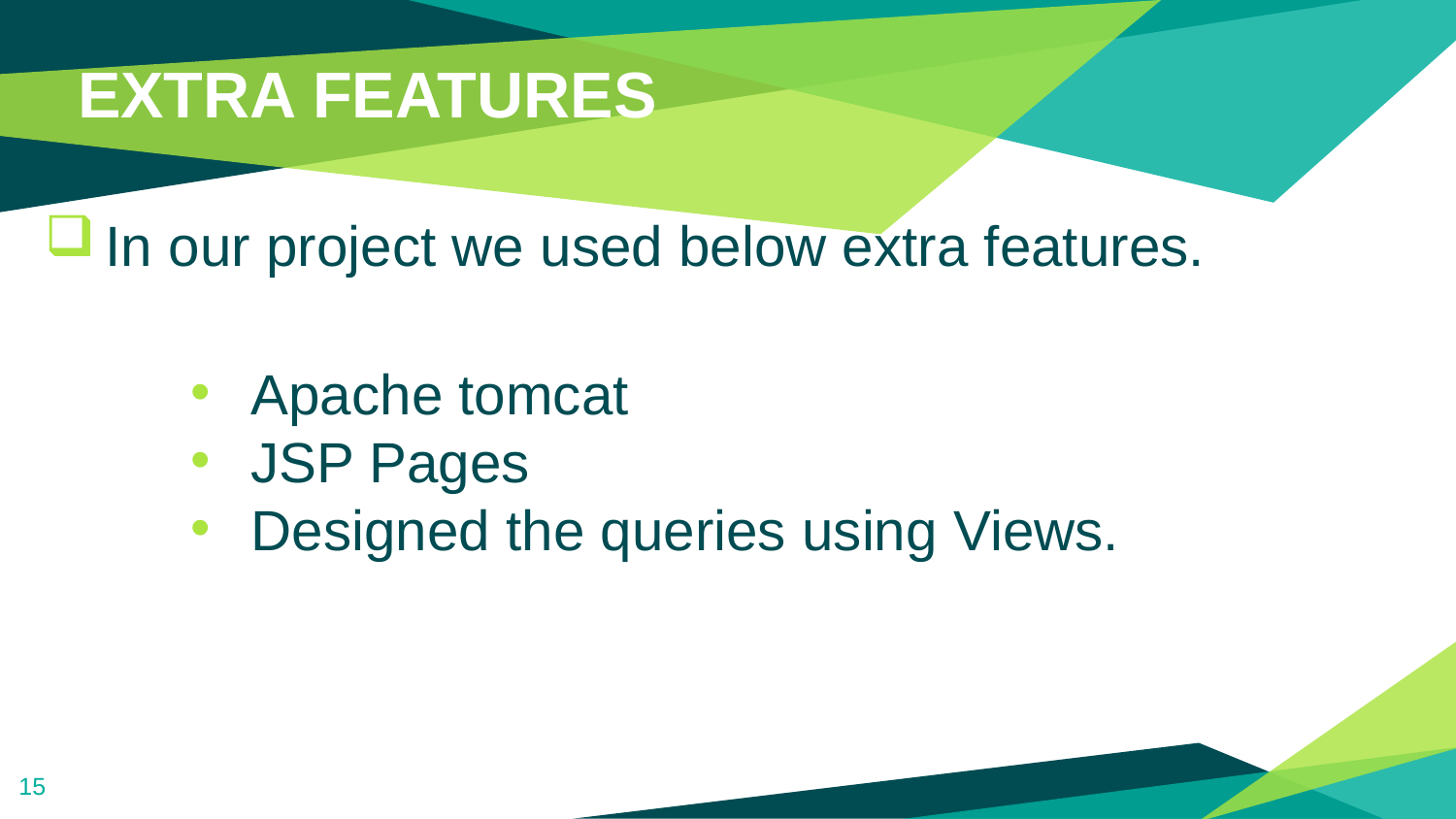

# EXTRA FEATURES
In our project we used below extra features.

Apache tomcat
JSP Pages
Designed the queries using Views.
15